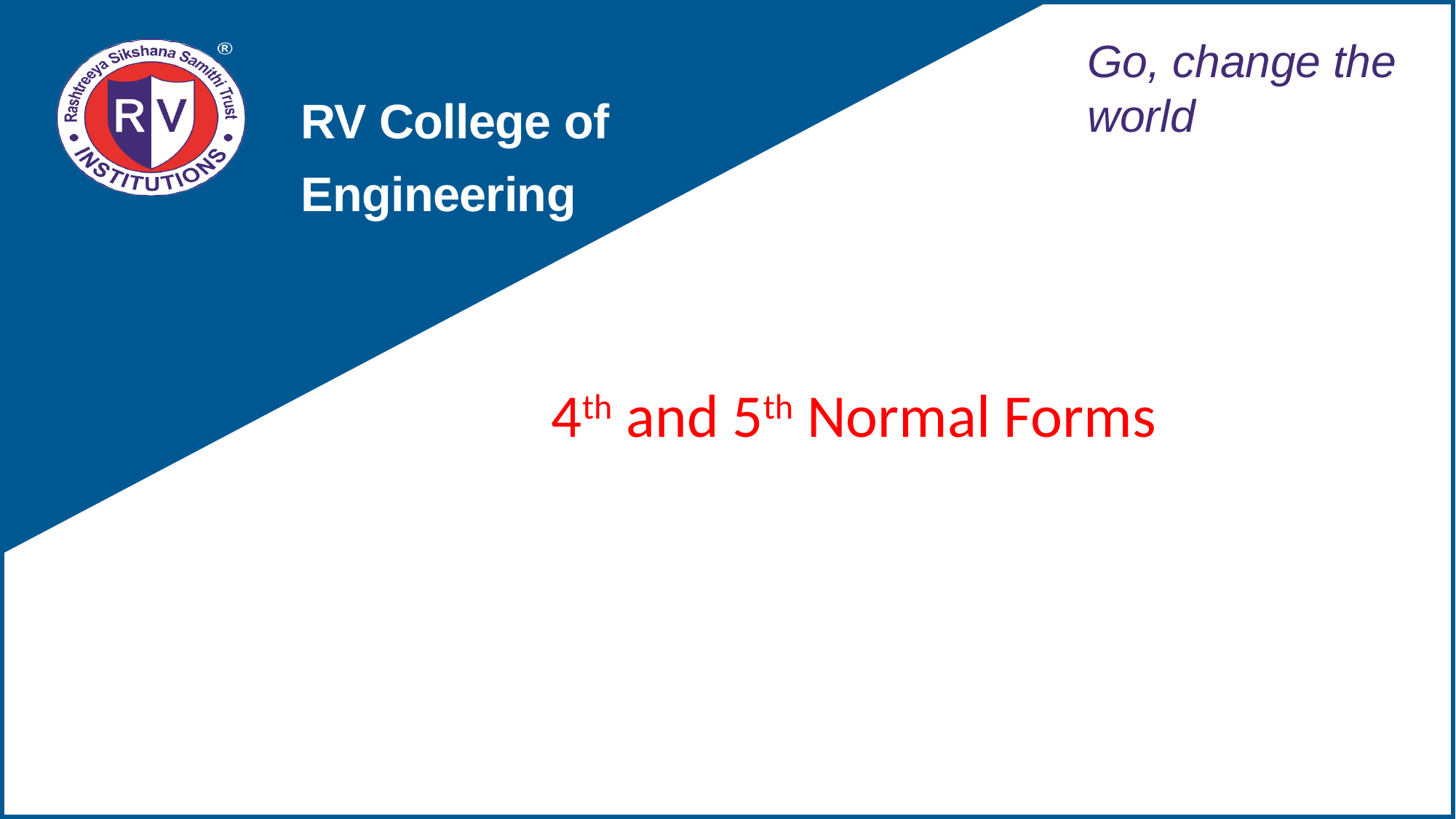

Go, change the world

RV College of
Engineering
4th and 5th Normal Forms